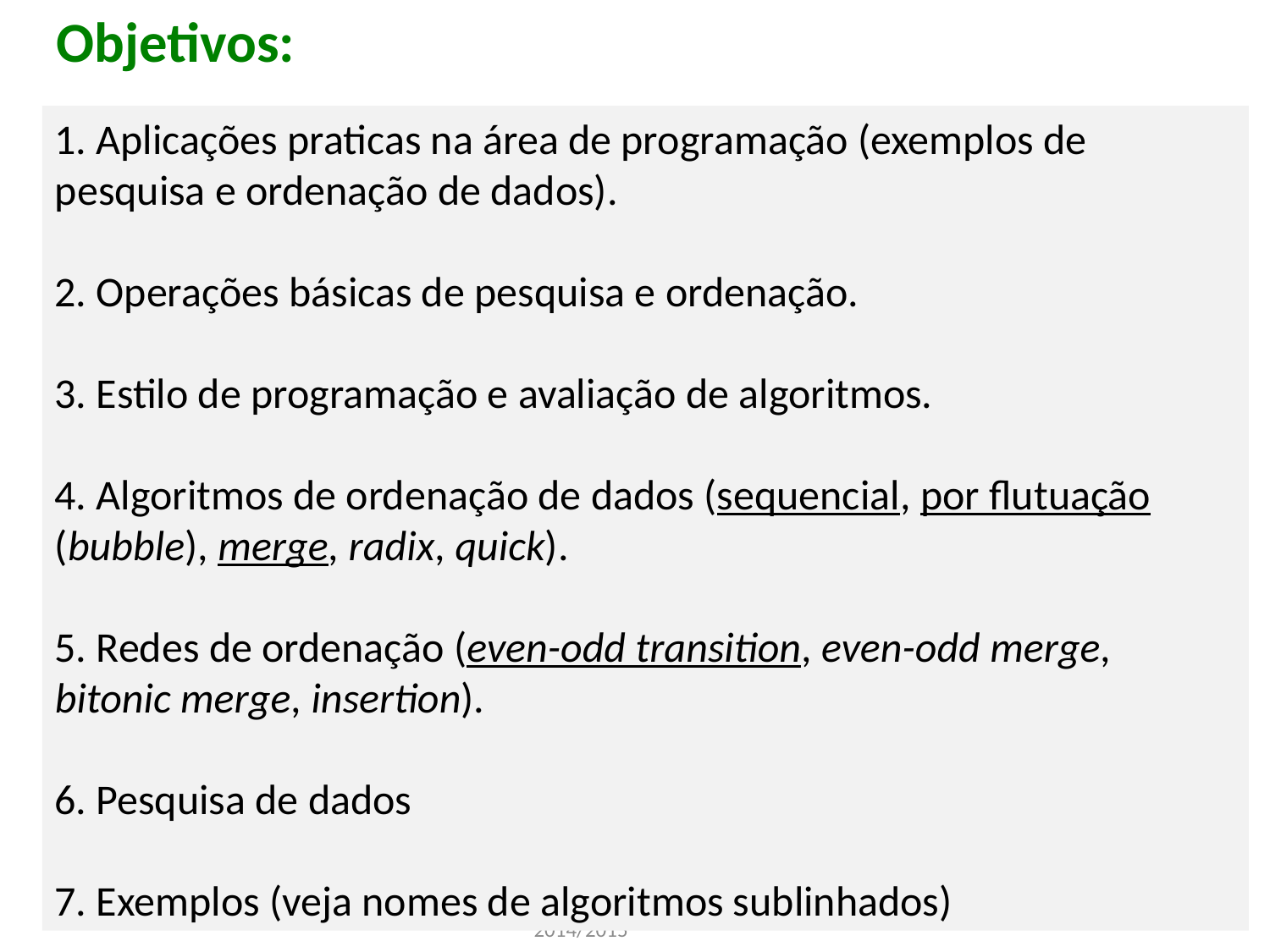

Objetivos:
1. Aplicações praticas na área de programação (exemplos de pesquisa e ordenação de dados).

2. Operações básicas de pesquisa e ordenação.

3. Estilo de programação e avaliação de algoritmos.

4. Algoritmos de ordenação de dados (sequencial, por flutuação (bubble), merge, radix, quick).

5. Redes de ordenação (even-odd transition, even-odd merge, bitonic merge, insertion).

6. Pesquisa de dados

7. Exemplos (veja nomes de algoritmos sublinhados)
Valeri Skliarov                                                                      2014/2015
2